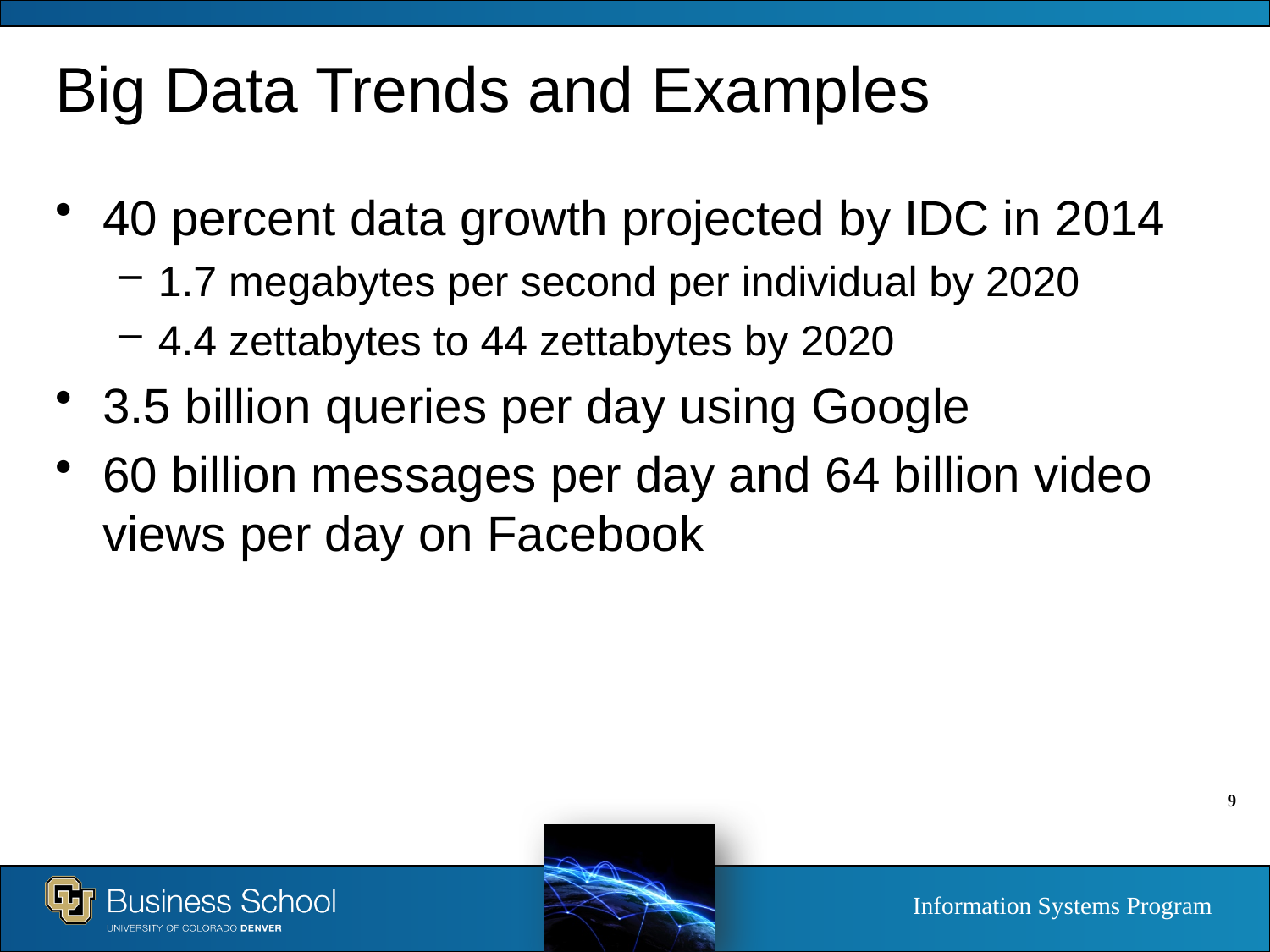

# Big Data Trends and Examples
40 percent data growth projected by IDC in 2014
1.7 megabytes per second per individual by 2020
4.4 zettabytes to 44 zettabytes by 2020
3.5 billion queries per day using Google
60 billion messages per day and 64 billion video views per day on Facebook